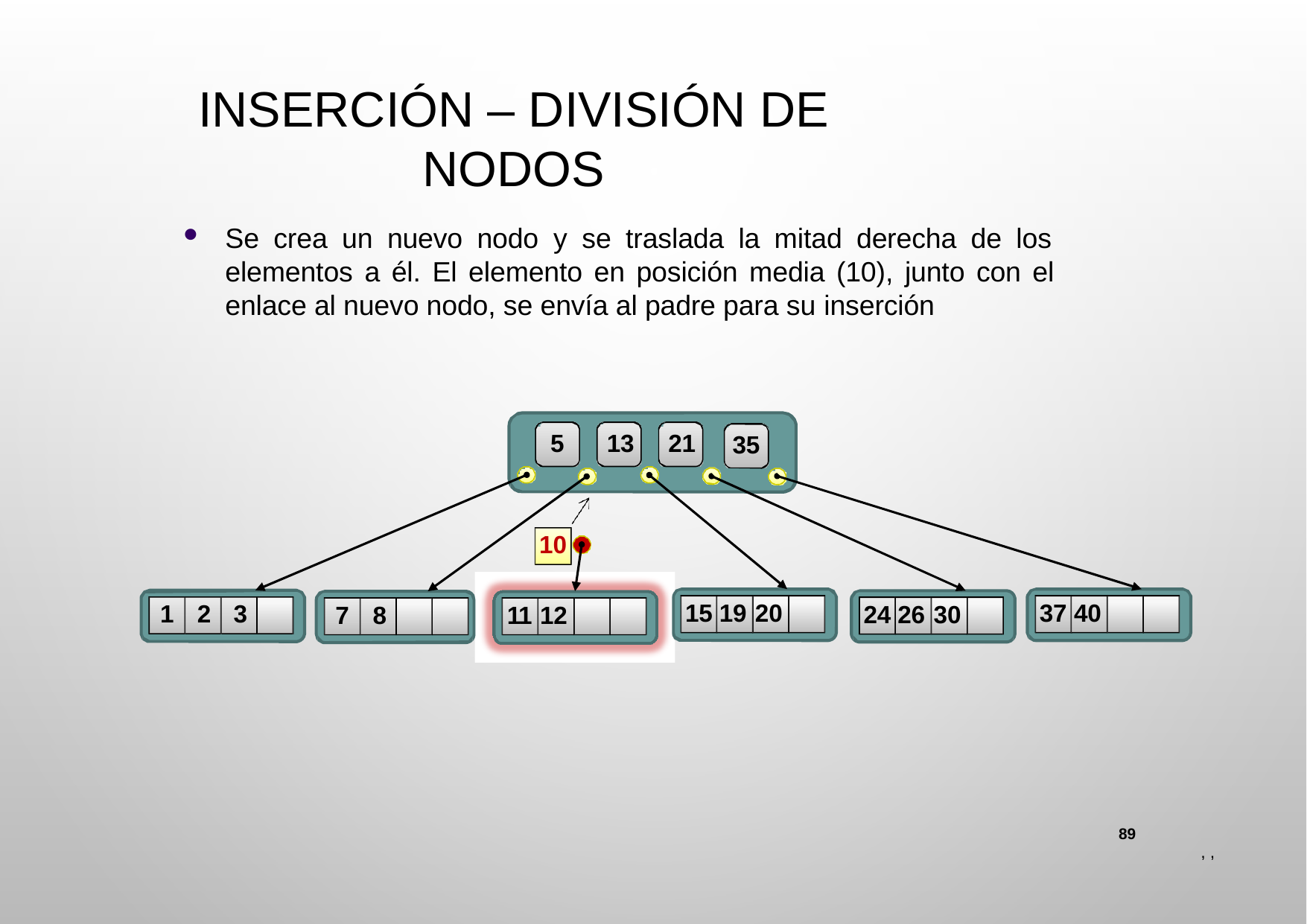

# Inserción – División de nodos
Se crea un nuevo nodo y se traslada la mitad derecha de los  elementos a él. El elemento en posición media (10), junto con el  enlace al nuevo nodo, se envía al padre para su inserción

5	13	21
35

10

15 19 20
37 40
1	2	3
24 26 30
7	8
11 12
89

 , ,